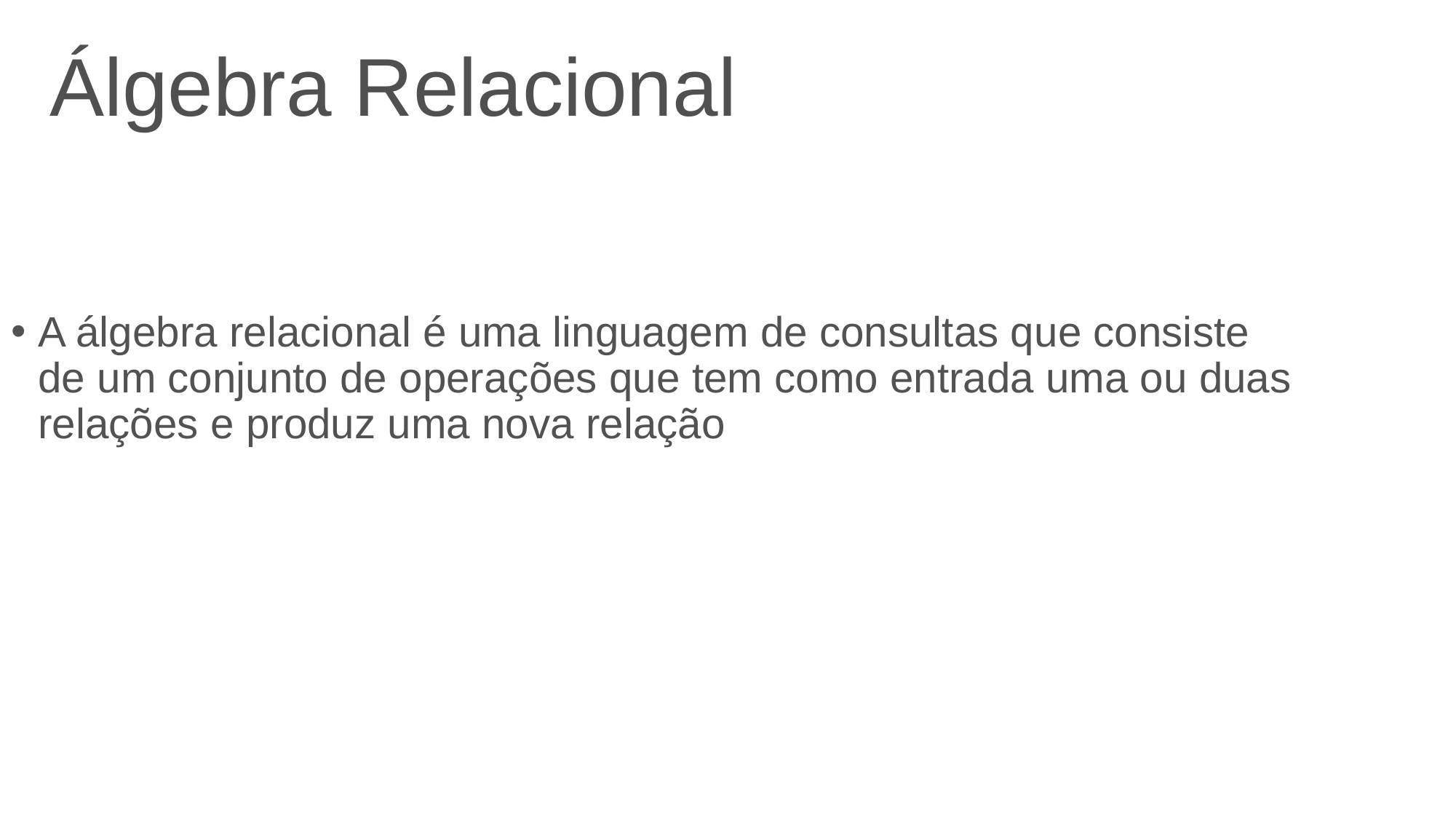

# Álgebra Relacional
A álgebra relacional é uma linguagem de consultas que consiste de um conjunto de operações que tem como entrada uma ou duas relações e produz uma nova relação